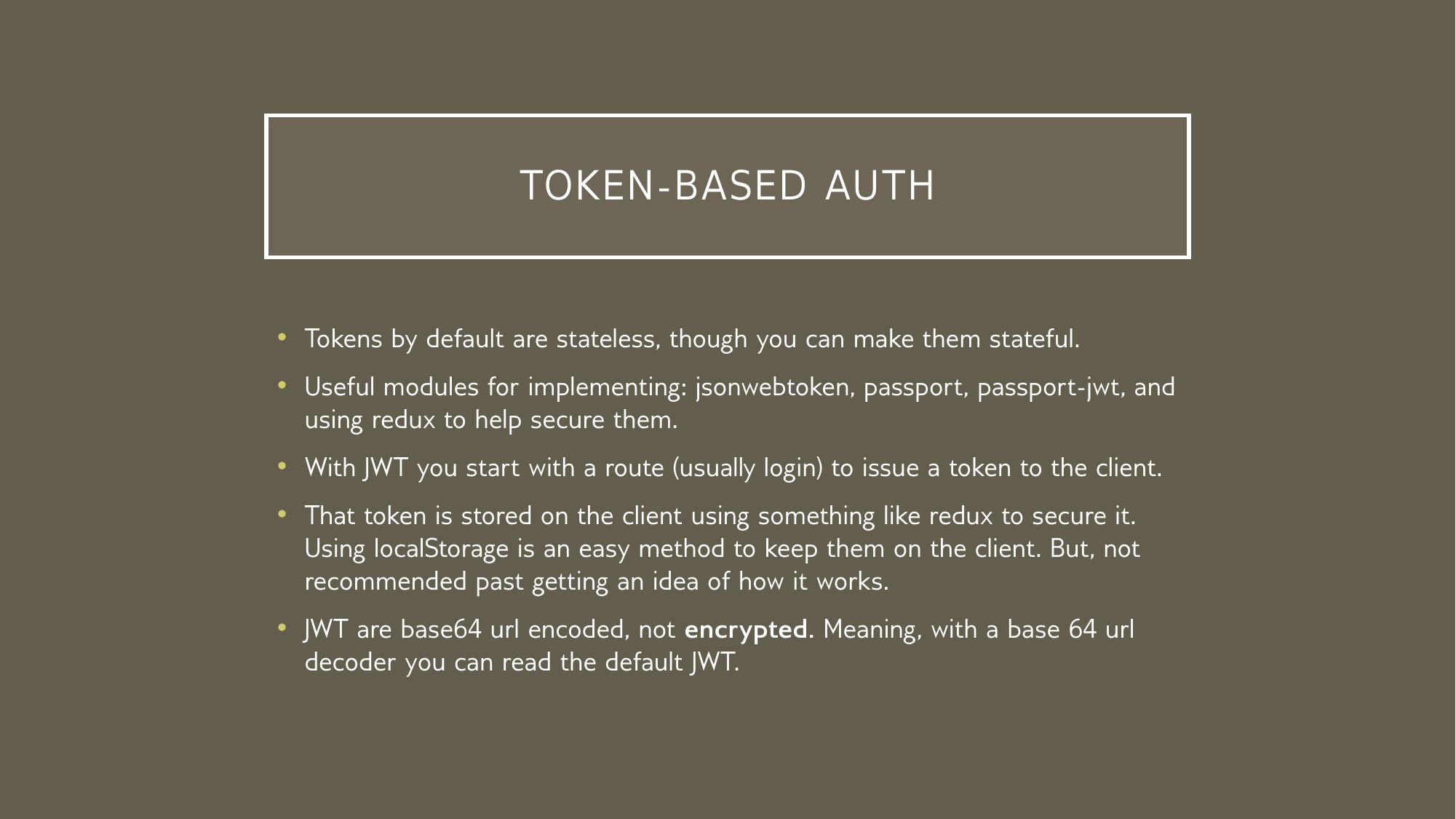

# Token-based auth
Tokens by default are stateless, though you can make them stateful.
Useful modules for implementing: jsonwebtoken, passport, passport-jwt, and using redux to help secure them.
With JWT you start with a route (usually login) to issue a token to the client.
That token is stored on the client using something like redux to secure it. Using localStorage is an easy method to keep them on the client. But, not recommended past getting an idea of how it works.
JWT are base64 url encoded, not encrypted. Meaning, with a base 64 url decoder you can read the default JWT.